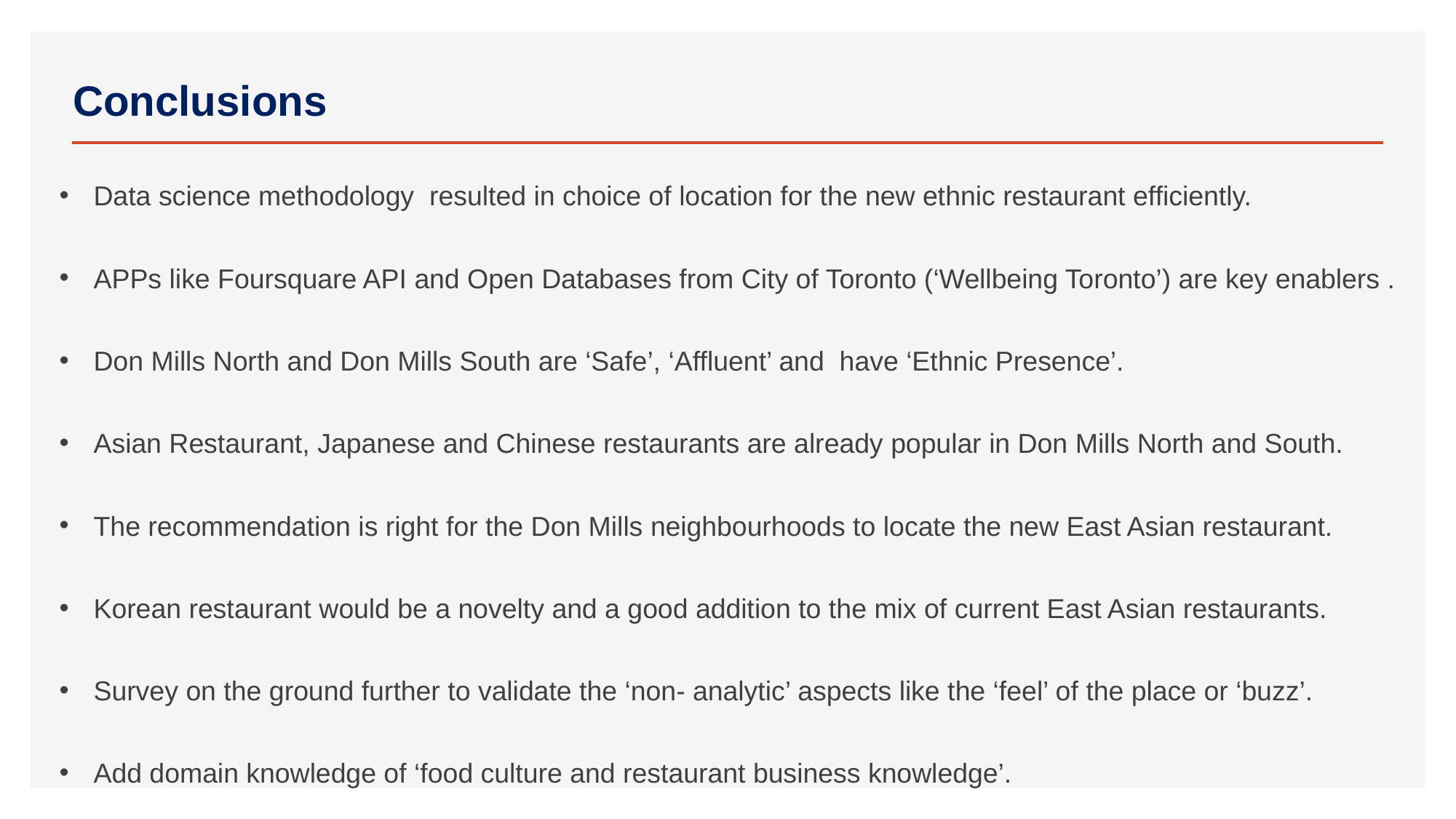

# Conclusions
Data science methodology  resulted in choice of location for the new ethnic restaurant efficiently.
APPs like Foursquare API and Open Databases from City of Toronto (‘Wellbeing Toronto’) are key enablers .
Don Mills North and Don Mills South are ‘Safe’, ‘Affluent’ and  have ‘Ethnic Presence’.
Asian Restaurant, Japanese and Chinese restaurants are already popular in Don Mills North and South.
The recommendation is right for the Don Mills neighbourhoods to locate the new East Asian restaurant.
Korean restaurant would be a novelty and a good addition to the mix of current East Asian restaurants.
Survey on the ground further to validate the ‘non- analytic’ aspects like the ‘feel’ of the place or ‘buzz’.
Add domain knowledge of ‘food culture and restaurant business knowledge’.